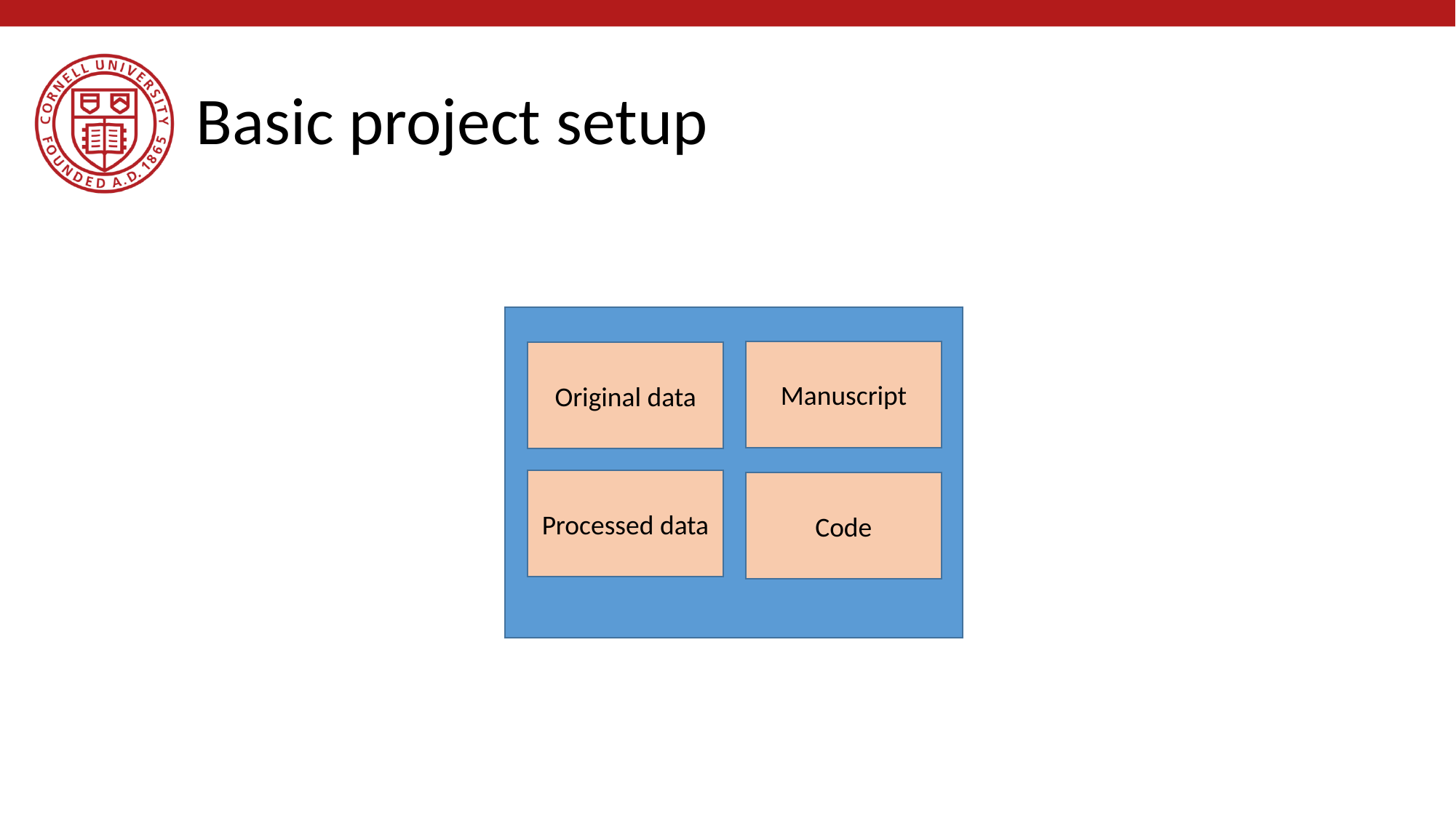

# Basic project setup

Manuscript
Original data
Processed data
Code